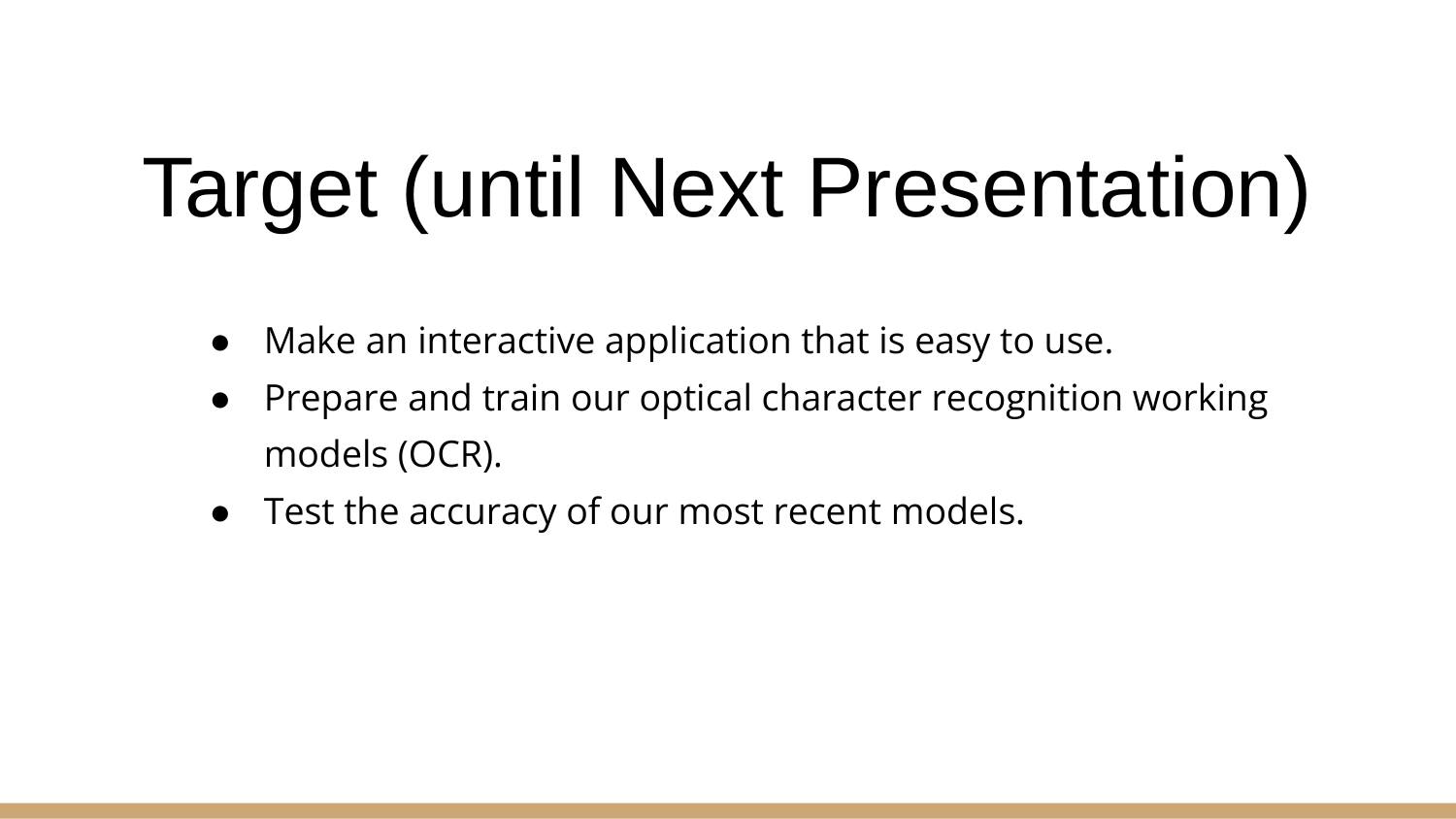

# Target (until Next Presentation)
Make an interactive application that is easy to use.
Prepare and train our optical character recognition working models (OCR).
Test the accuracy of our most recent models.